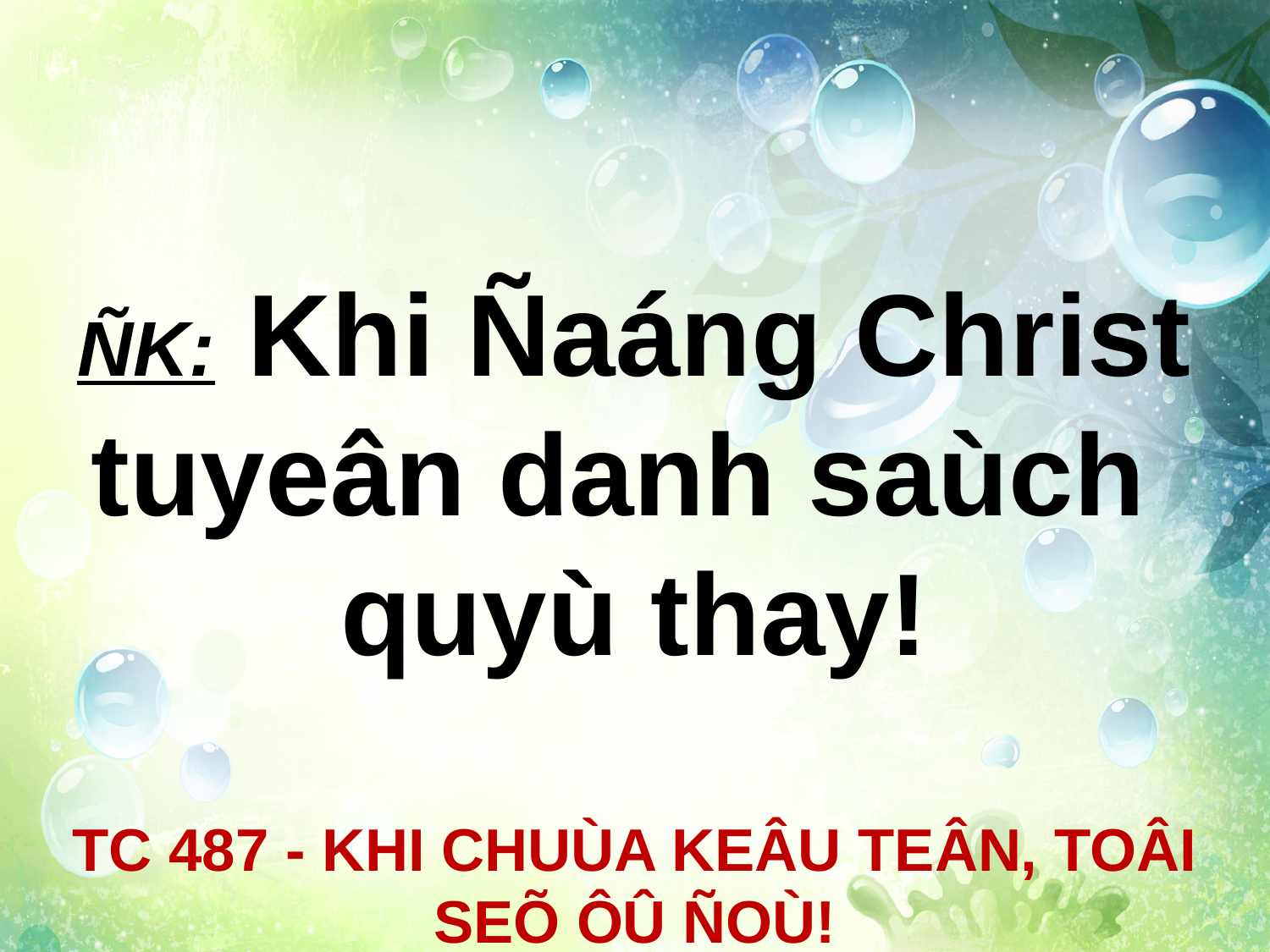

ÑK: Khi Ñaáng Christ tuyeân danh saùch
quyù thay!
TC 487 - KHI CHUÙA KEÂU TEÂN, TOÂI SEÕ ÔÛ ÑOÙ!